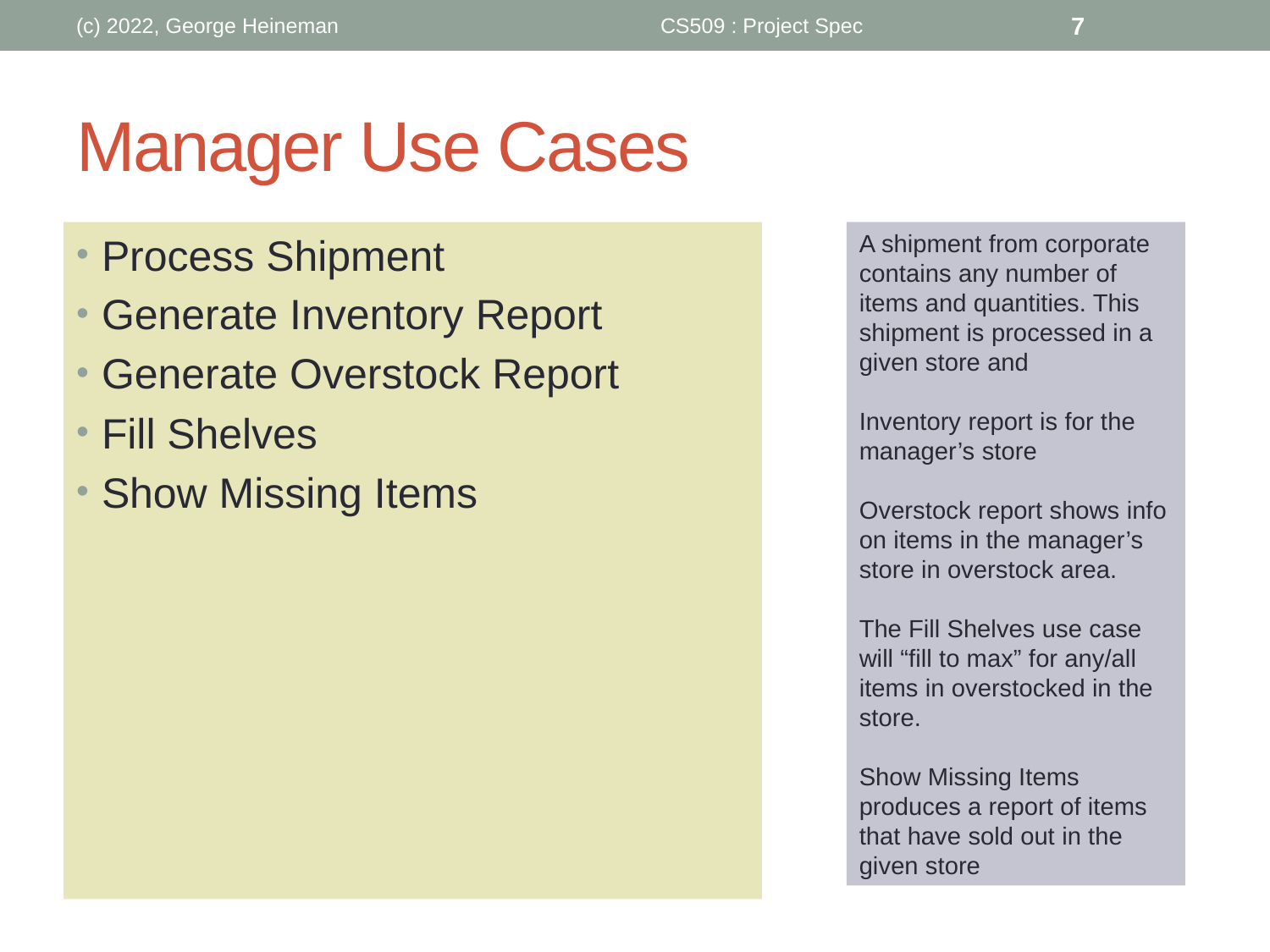

(c) 2022, George Heineman
CS509 : Project Spec
7
# Manager Use Cases
Process Shipment
Generate Inventory Report
Generate Overstock Report
Fill Shelves
Show Missing Items
A shipment from corporate contains any number of items and quantities. This shipment is processed in a given store and

Inventory report is for the manager’s store

Overstock report shows info on items in the manager’s store in overstock area.

The Fill Shelves use case will “fill to max” for any/all items in overstocked in the store.

Show Missing Items produces a report of items that have sold out in the given store